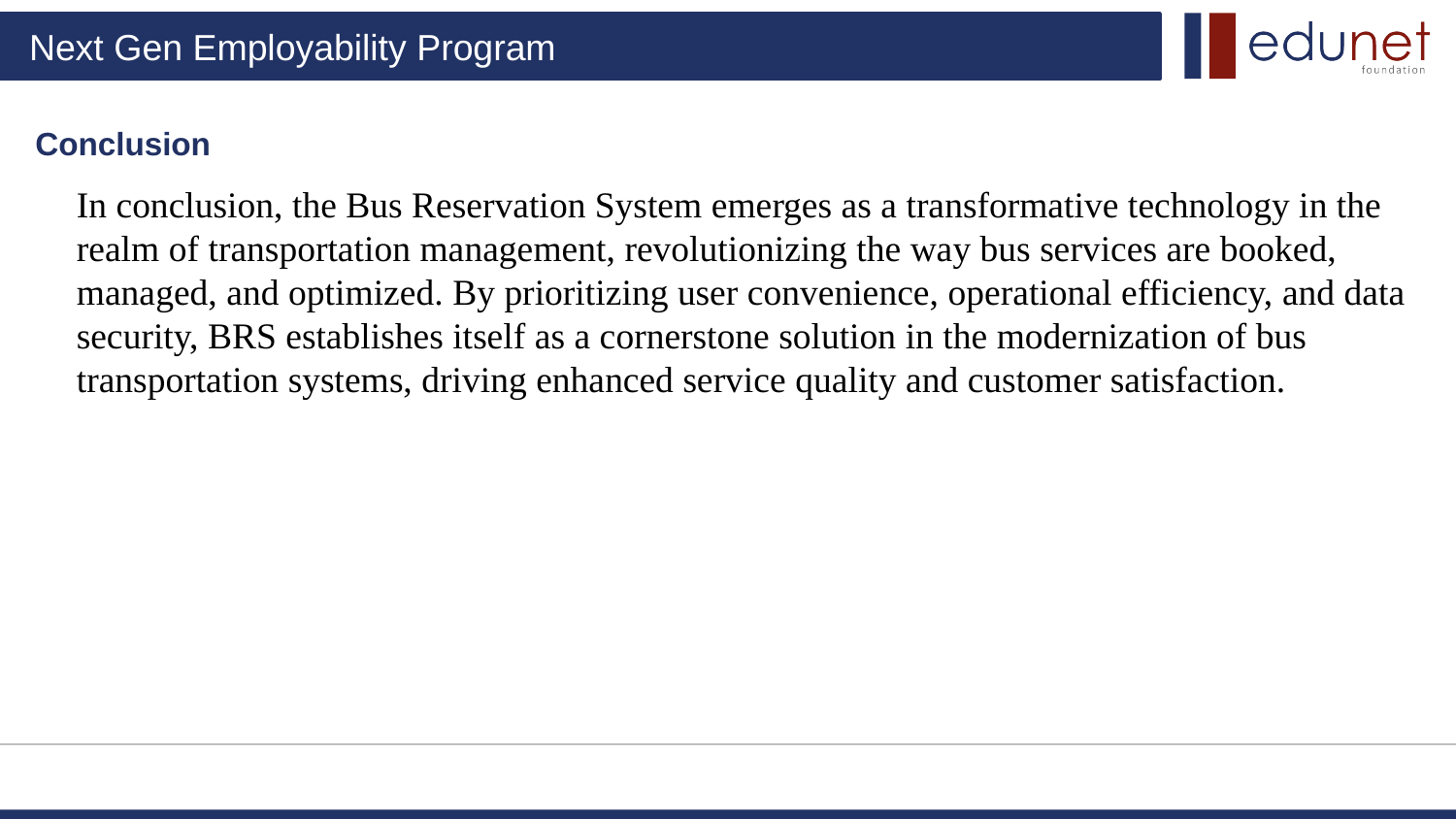

Conclusion
In conclusion, the Bus Reservation System emerges as a transformative technology in the realm of transportation management, revolutionizing the way bus services are booked, managed, and optimized. By prioritizing user convenience, operational efficiency, and data security, BRS establishes itself as a cornerstone solution in the modernization of bus transportation systems, driving enhanced service quality and customer satisfaction.